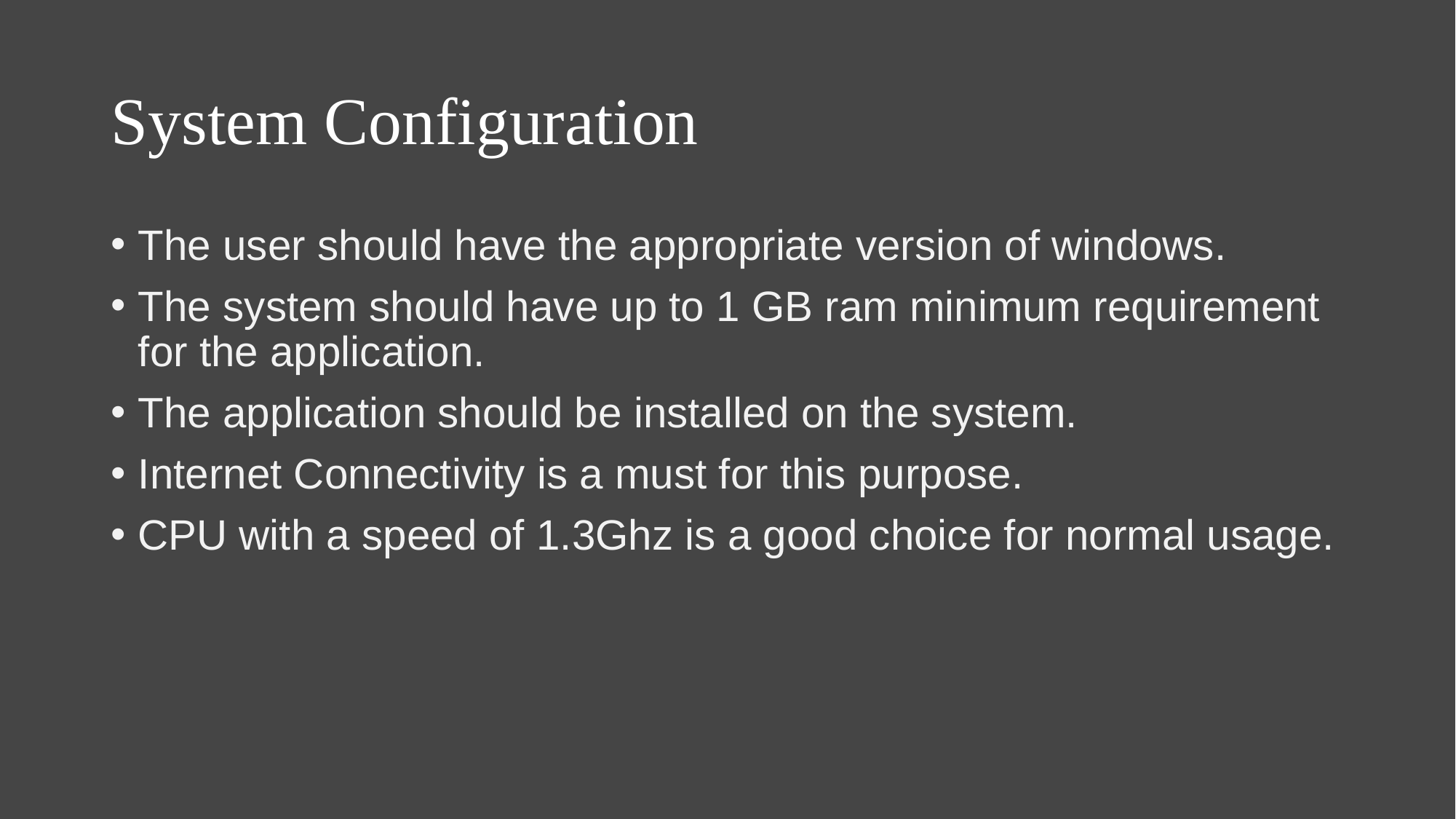

# System Configuration
The user should have the appropriate version of windows.
The system should have up to 1 GB ram minimum requirement for the application.
The application should be installed on the system.
Internet Connectivity is a must for this purpose.
CPU with a speed of 1.3Ghz is a good choice for normal usage.